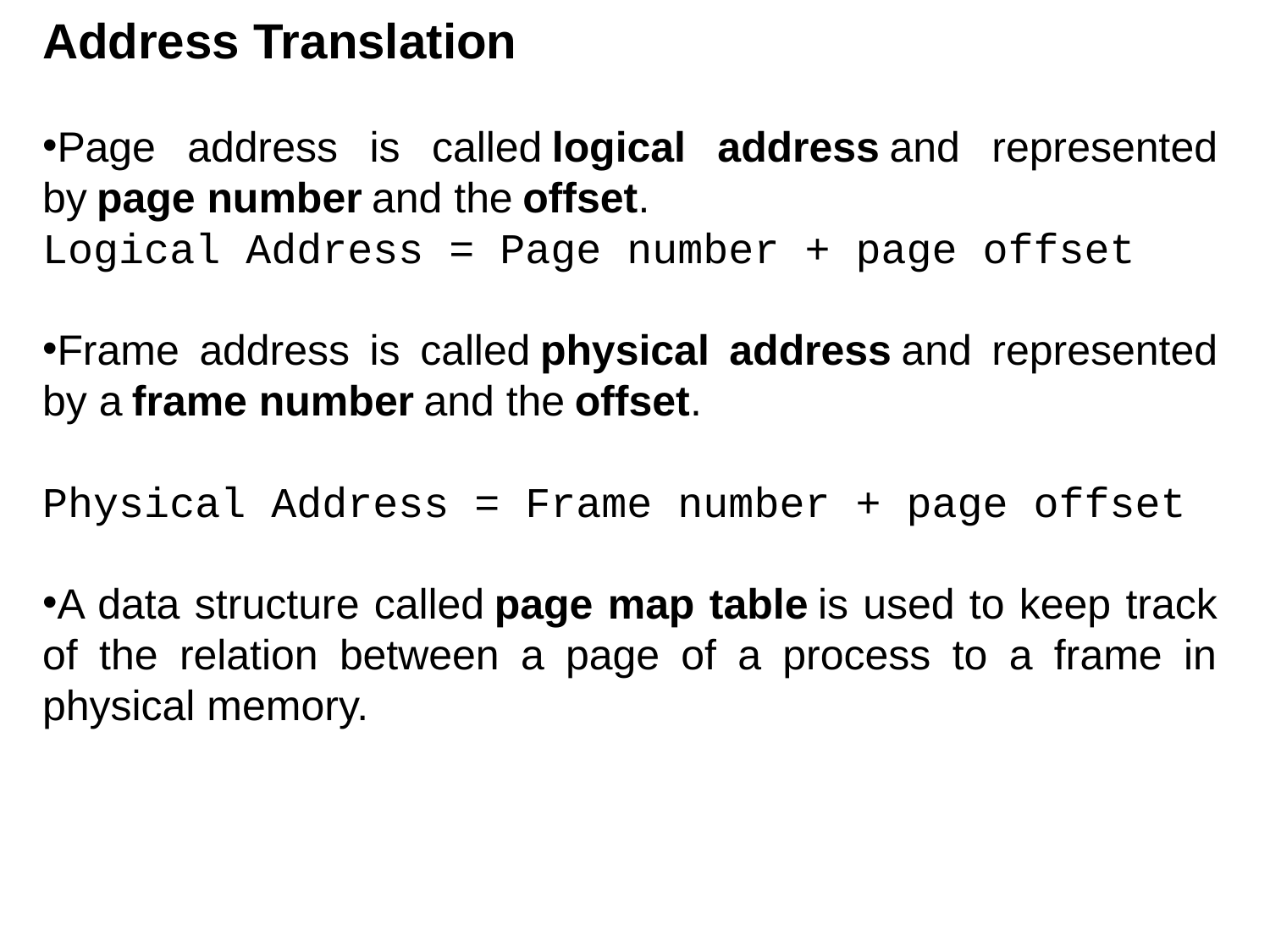

Address Translation

Page address is called logical address and represented by page number and the offset.
Logical Address = Page number + page offset

Frame address is called physical address and represented by a frame number and the offset.

Physical Address = Frame number + page offset

A data structure called page map table is used to keep track of the relation between a page of a process to a frame in physical memory.